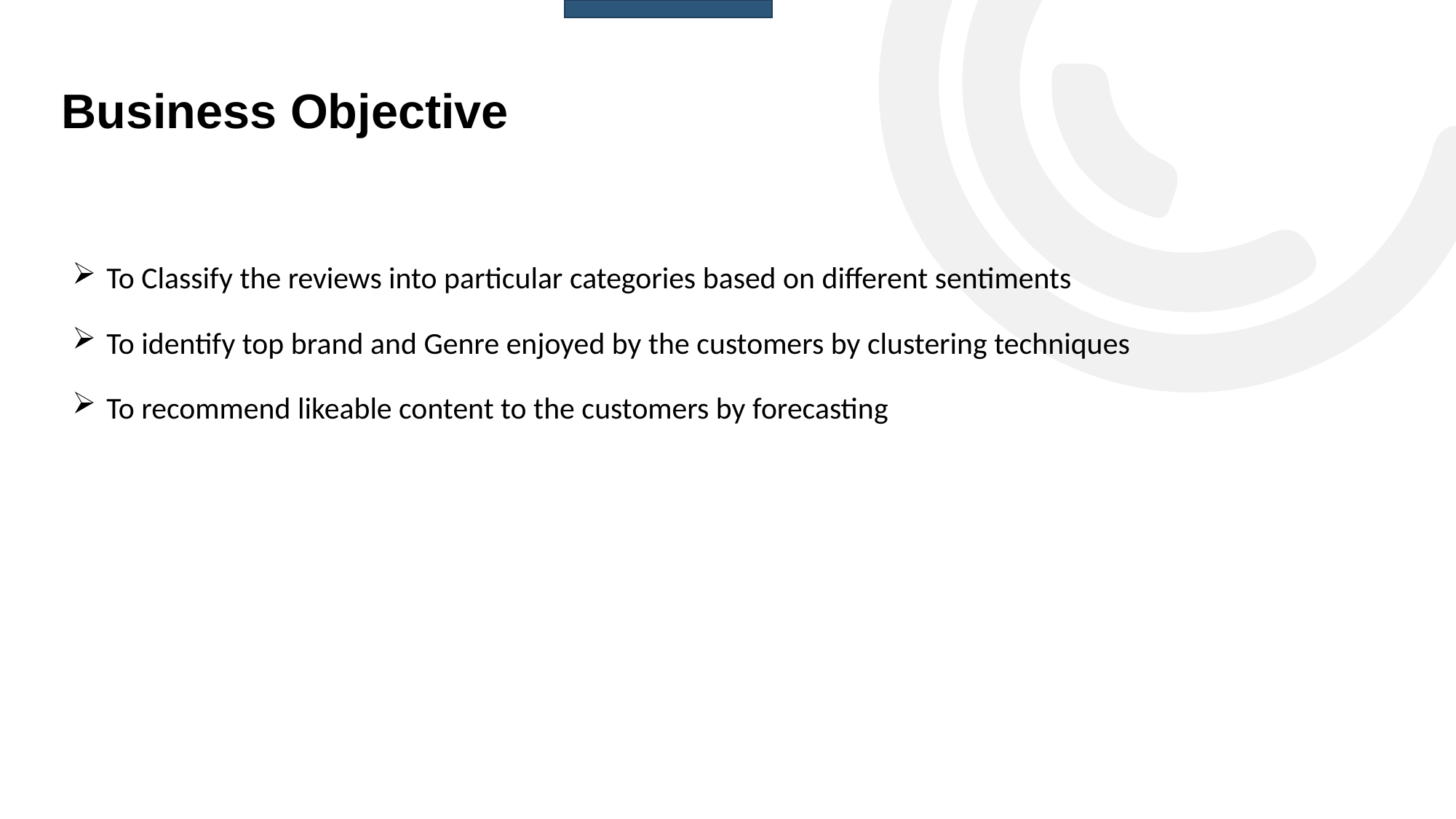

# Business Objective
To Classify the reviews into particular categories based on different sentiments

To identify top brand and Genre enjoyed by the customers by clustering techniques
To recommend likeable content to the customers by forecasting
4